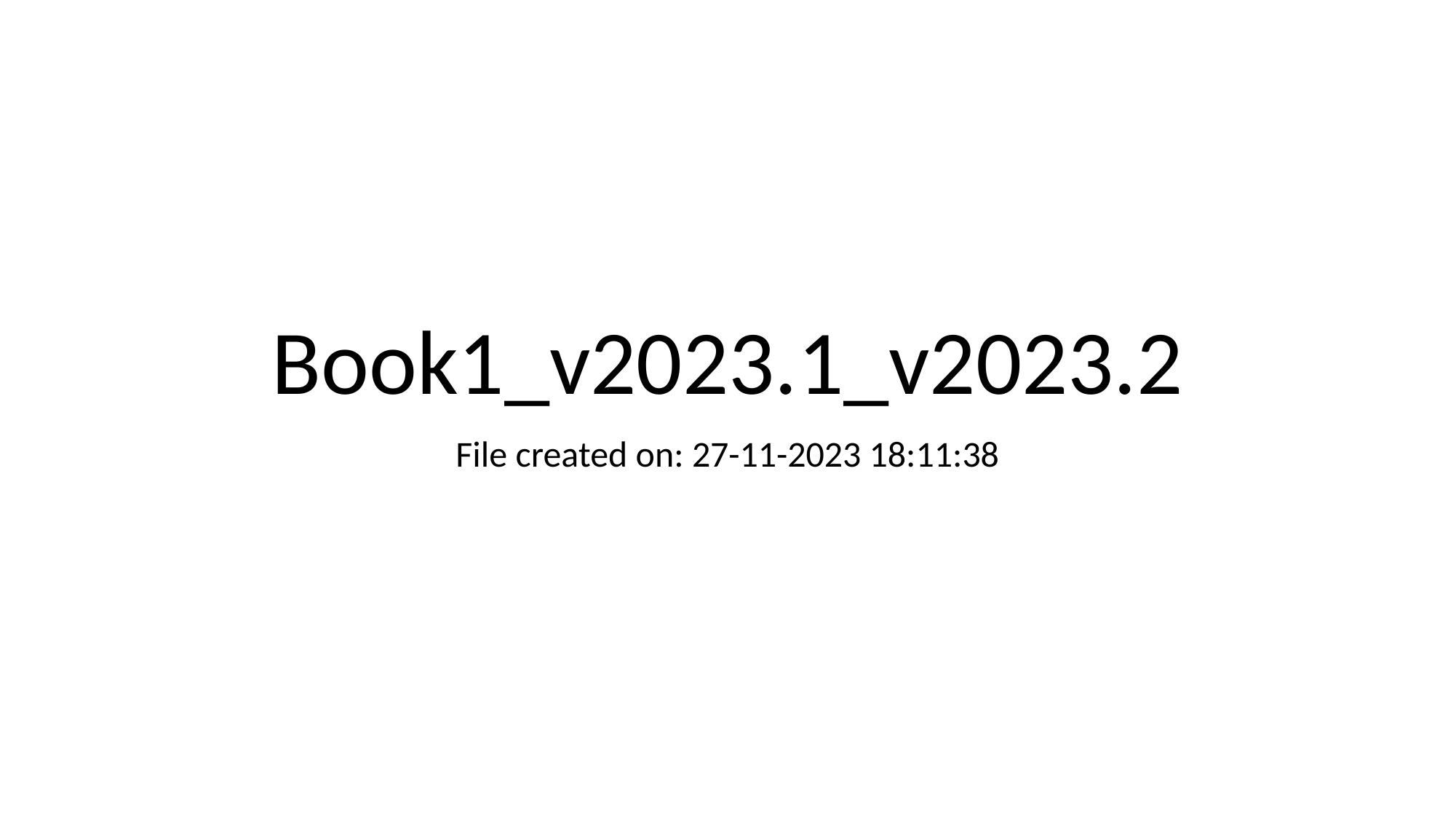

# Book1_v2023.1_v2023.2
File created on: 27-11-2023 18:11:38